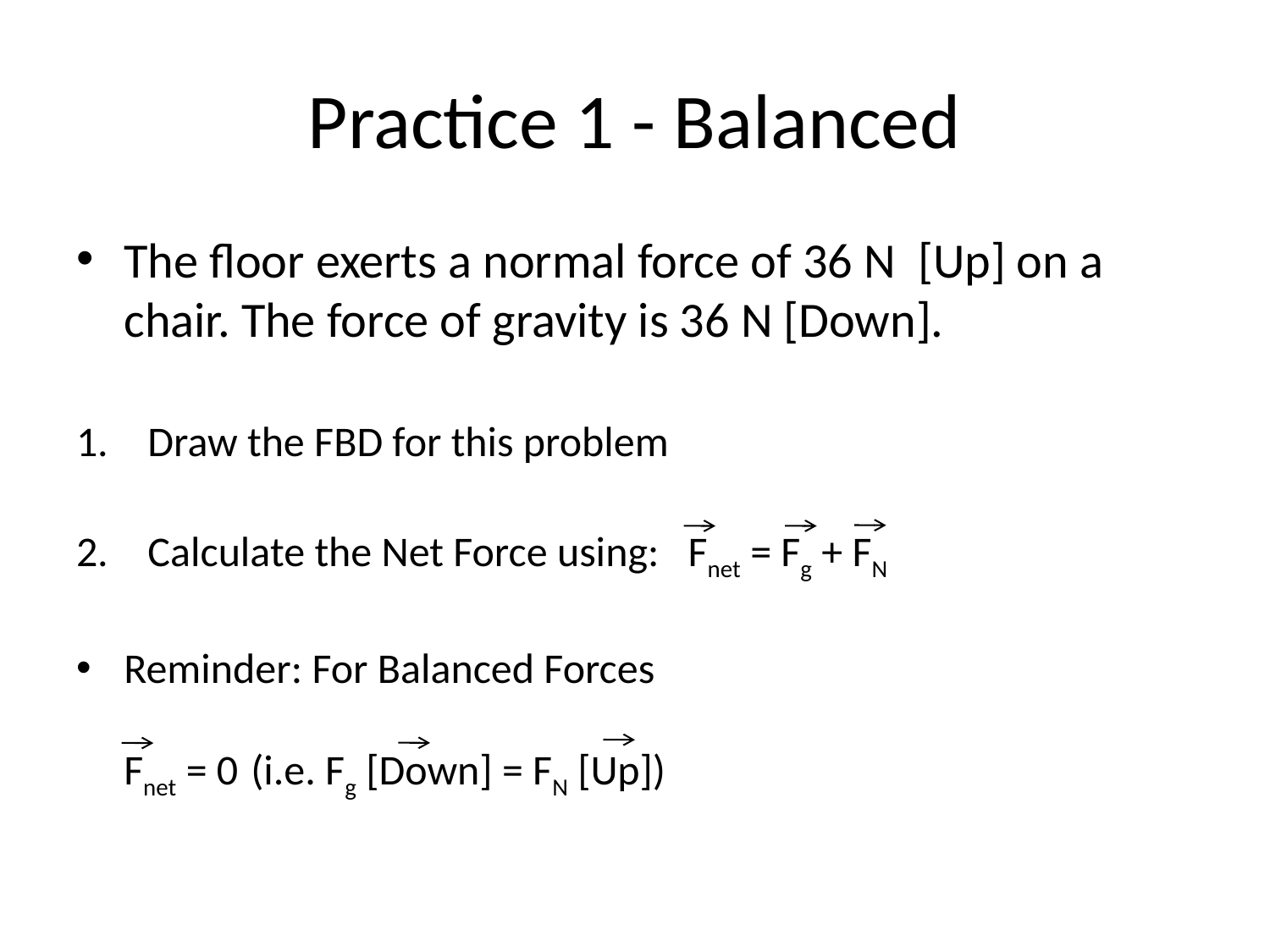

# Practice 1 - Balanced
The floor exerts a normal force of 36 N  [Up] on a chair. The force of gravity is 36 N [Down].

Draw the FBD for this problem
Calculate the Net Force using:   Fnet = Fg + FN
Reminder: For Balanced Forces
Fnet = 0	(i.e. Fg [Down] = FN [Up])